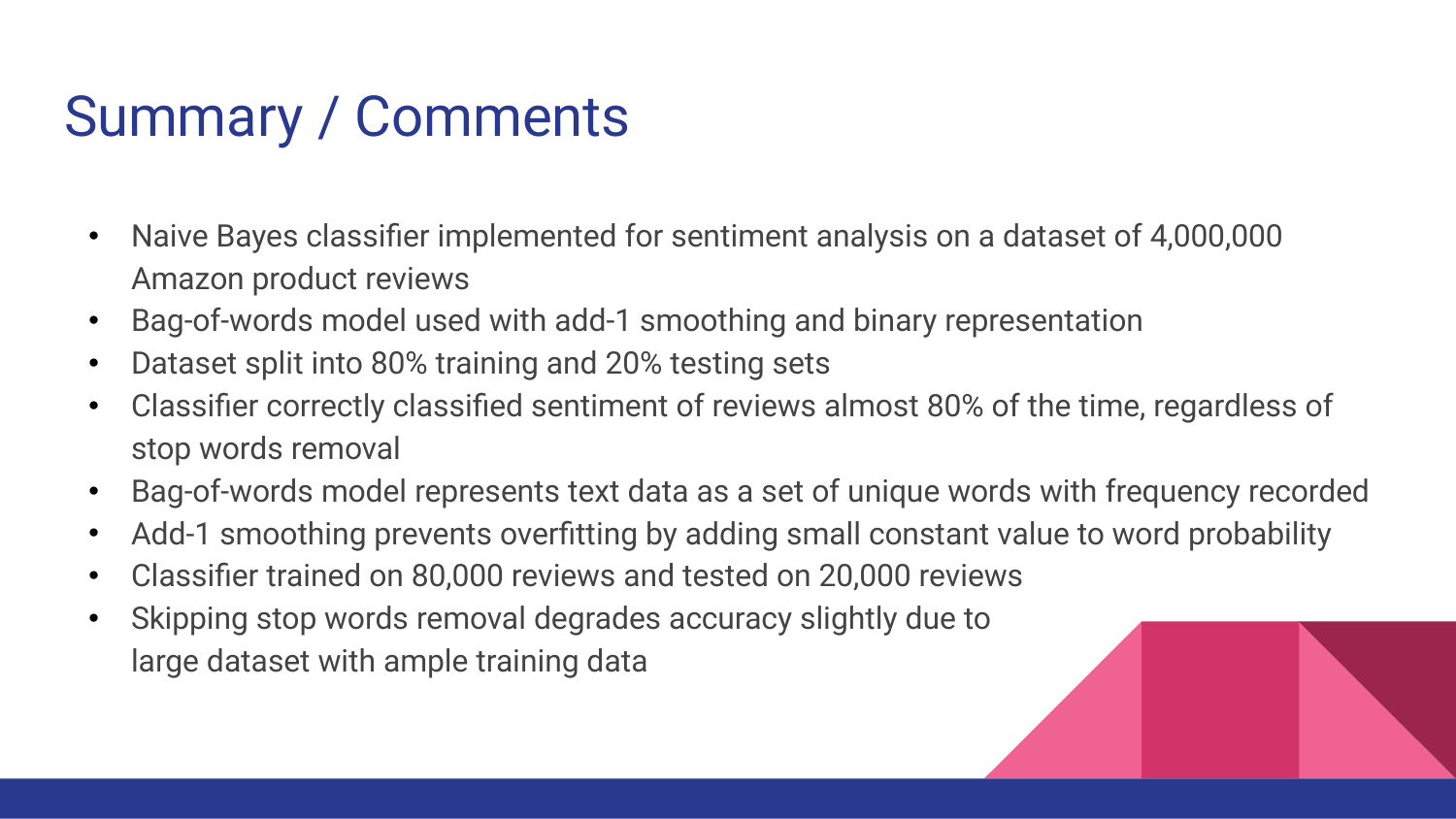

# Summary / Comments
Naive Bayes classifier implemented for sentiment analysis on a dataset of 4,000,000 Amazon product reviews
Bag-of-words model used with add-1 smoothing and binary representation
Dataset split into 80% training and 20% testing sets
Classifier correctly classified sentiment of reviews almost 80% of the time, regardless of stop words removal
Bag-of-words model represents text data as a set of unique words with frequency recorded
Add-1 smoothing prevents overfitting by adding small constant value to word probability
Classifier trained on 80,000 reviews and tested on 20,000 reviews
Skipping stop words removal degrades accuracy slightly due to
large dataset with ample training data